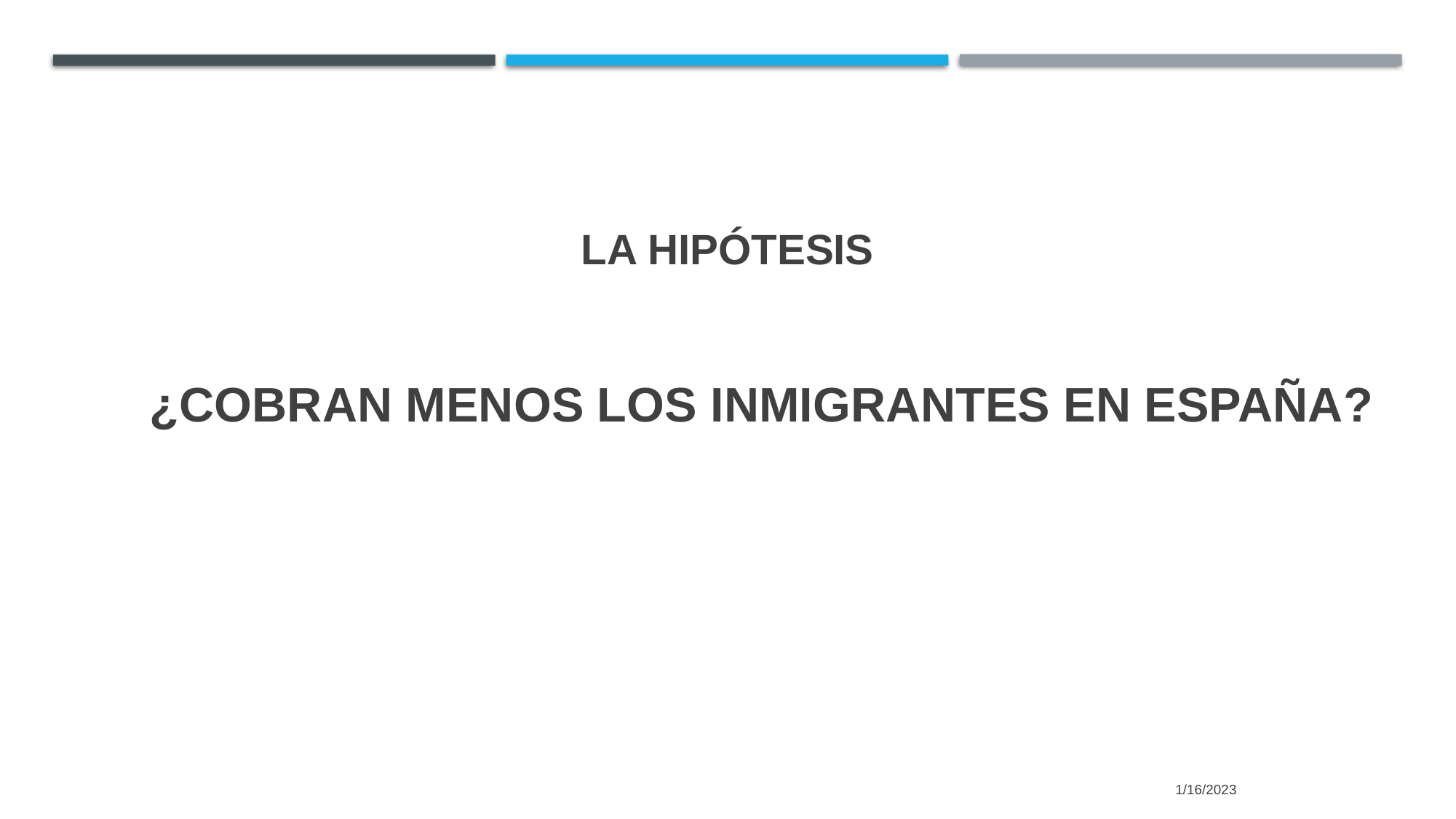

# La hipótesis
¿cobran menos los inmigrantes en españa?
1/16/2023